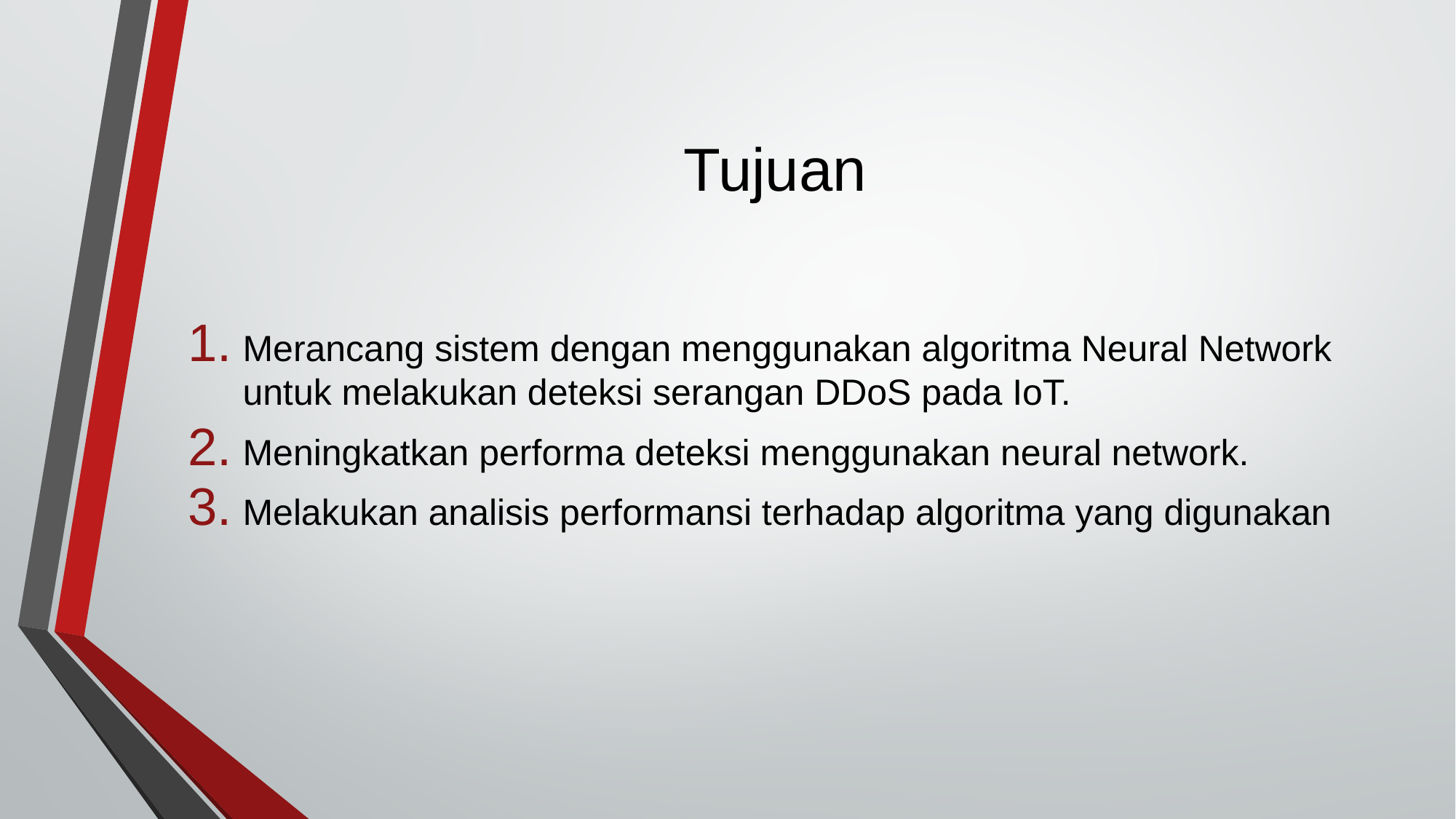

# Tujuan
Merancang sistem dengan menggunakan algoritma Neural Network untuk melakukan deteksi serangan DDoS pada IoT.
Meningkatkan performa deteksi menggunakan neural network.
Melakukan analisis performansi terhadap algoritma yang digunakan